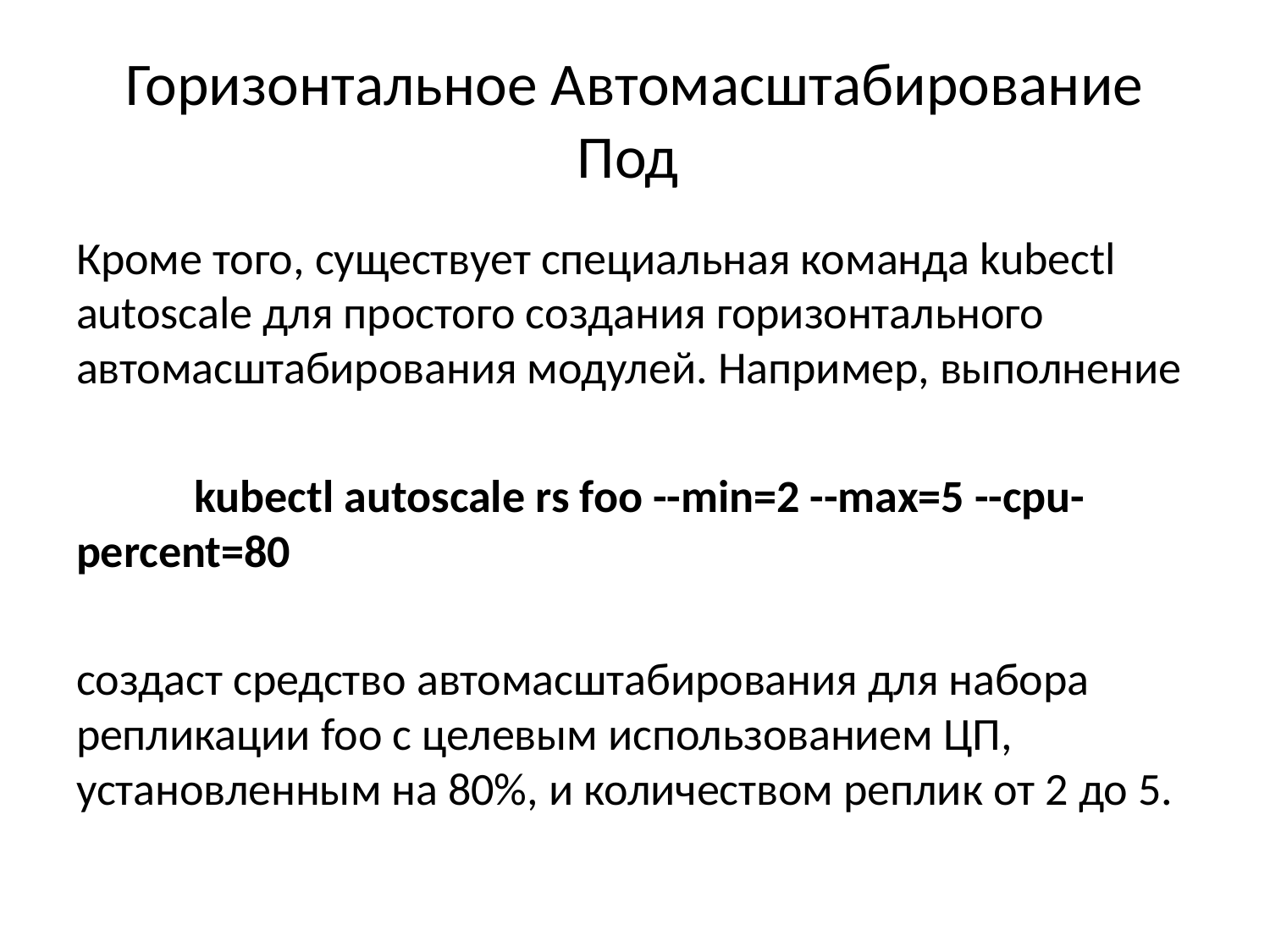

# Горизонтальное Автомасштабирование Под
Кроме того, существует специальная команда kubectl autoscale для простого создания горизонтального автомасштабирования модулей. Например, выполнение

	kubectl autoscale rs foo --min=2 --max=5 --cpu-percent=80

создаст средство автомасштабирования для набора репликации foo с целевым использованием ЦП, установленным на 80%, и количеством реплик от 2 до 5.